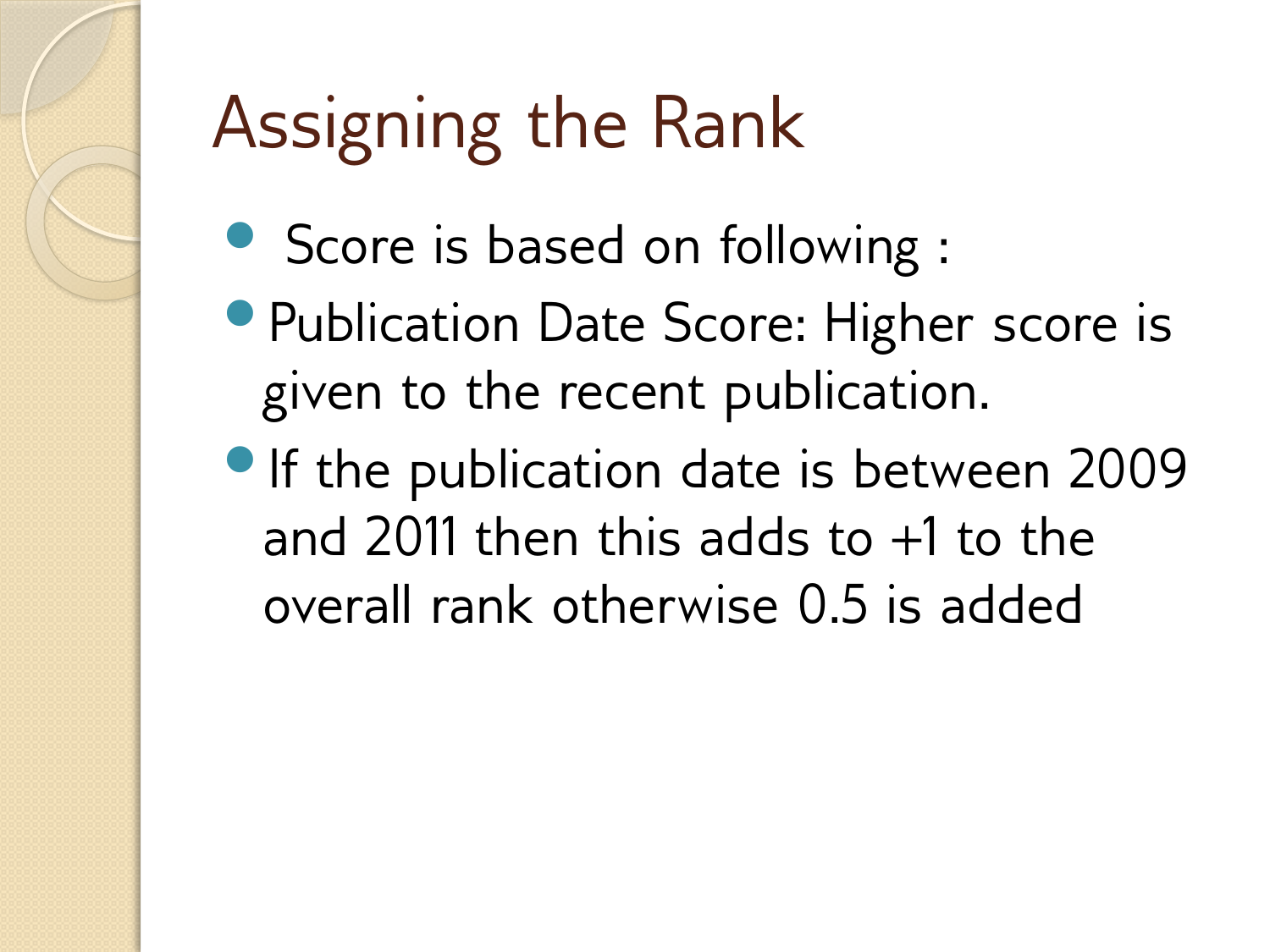

# Assigning the Rank
 Score is based on following :
Publication Date Score: Higher score is given to the recent publication.
If the publication date is between 2009 and 2011 then this adds to +1 to the overall rank otherwise 0.5 is added